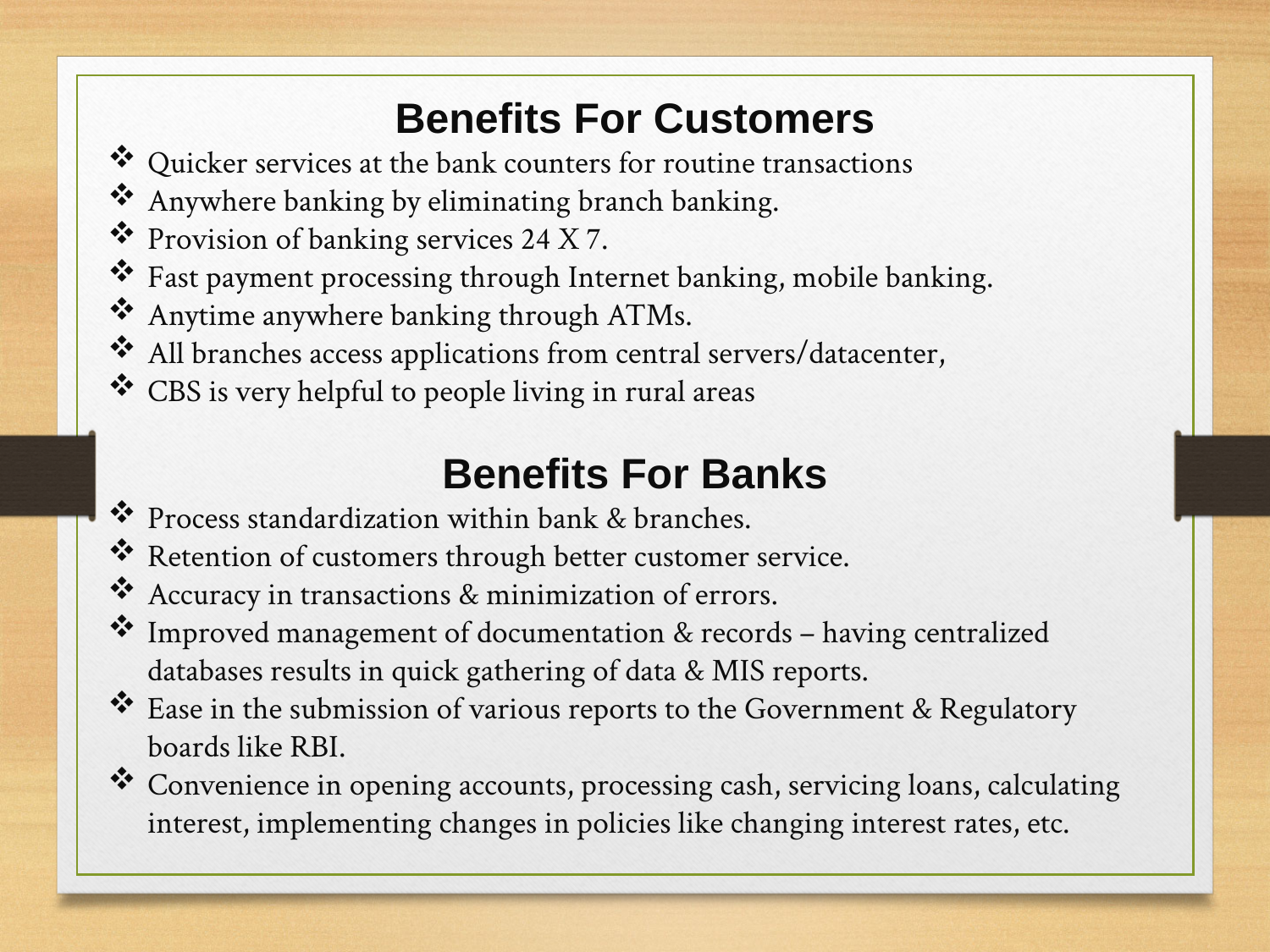

Benefits For Customers
Quicker services at the bank counters for routine transactions
Anywhere banking by eliminating branch banking.
Provision of banking services 24 X 7.
Fast payment processing through Internet banking, mobile banking.
Anytime anywhere banking through ATMs.
All branches access applications from central servers/datacenter,
CBS is very helpful to people living in rural areas

Benefits For Banks
Process standardization within bank & branches.
Retention of customers through better customer service.
Accuracy in transactions & minimization of errors.
Improved management of documentation & records – having centralized databases results in quick gathering of data & MIS reports.
Ease in the submission of various reports to the Government & Regulatory boards like RBI.
Convenience in opening accounts, processing cash, servicing loans, calculating interest, implementing changes in policies like changing interest rates, etc.